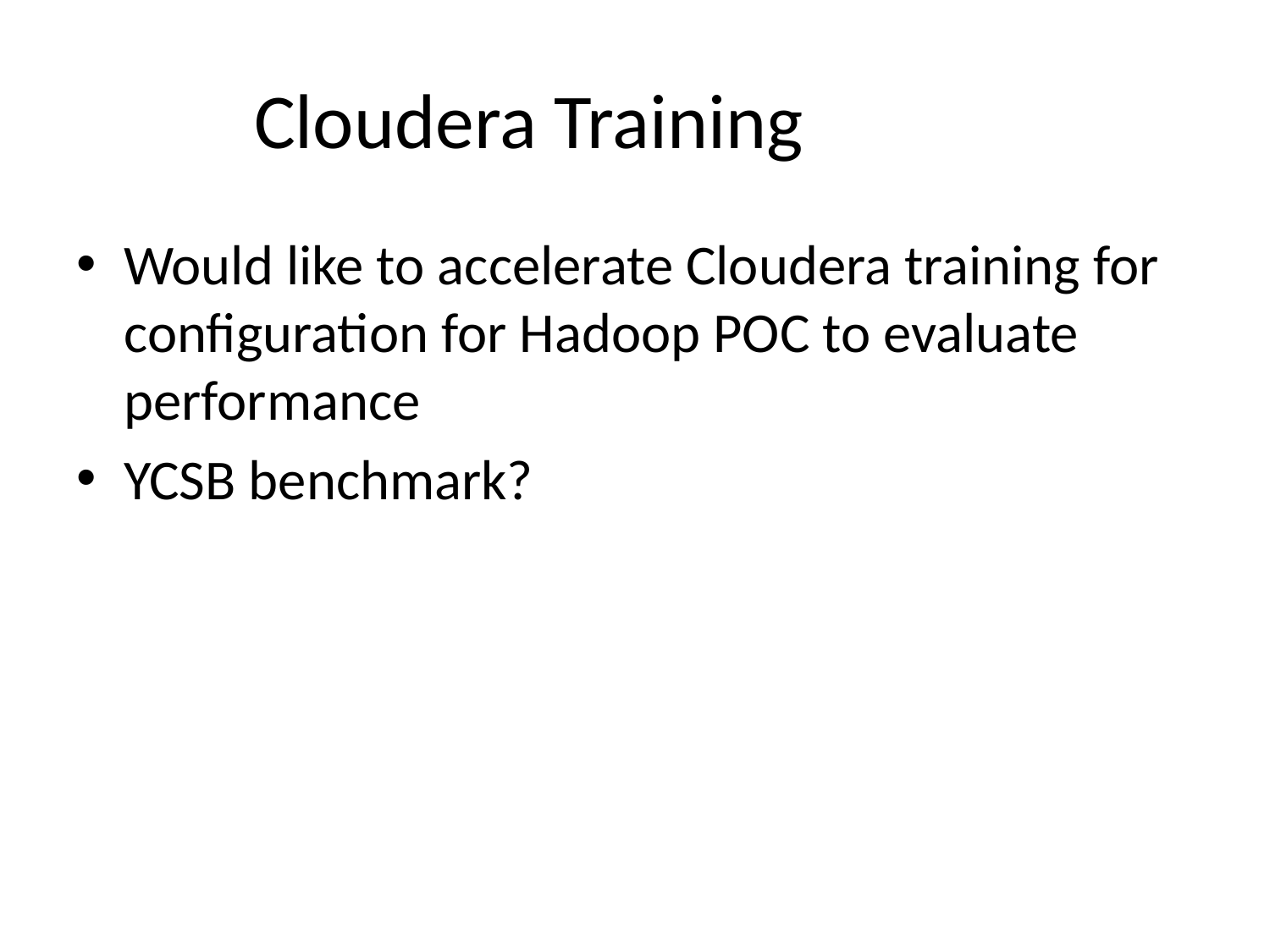

# Cloudera Training
Would like to accelerate Cloudera training for configuration for Hadoop POC to evaluate performance
YCSB benchmark?